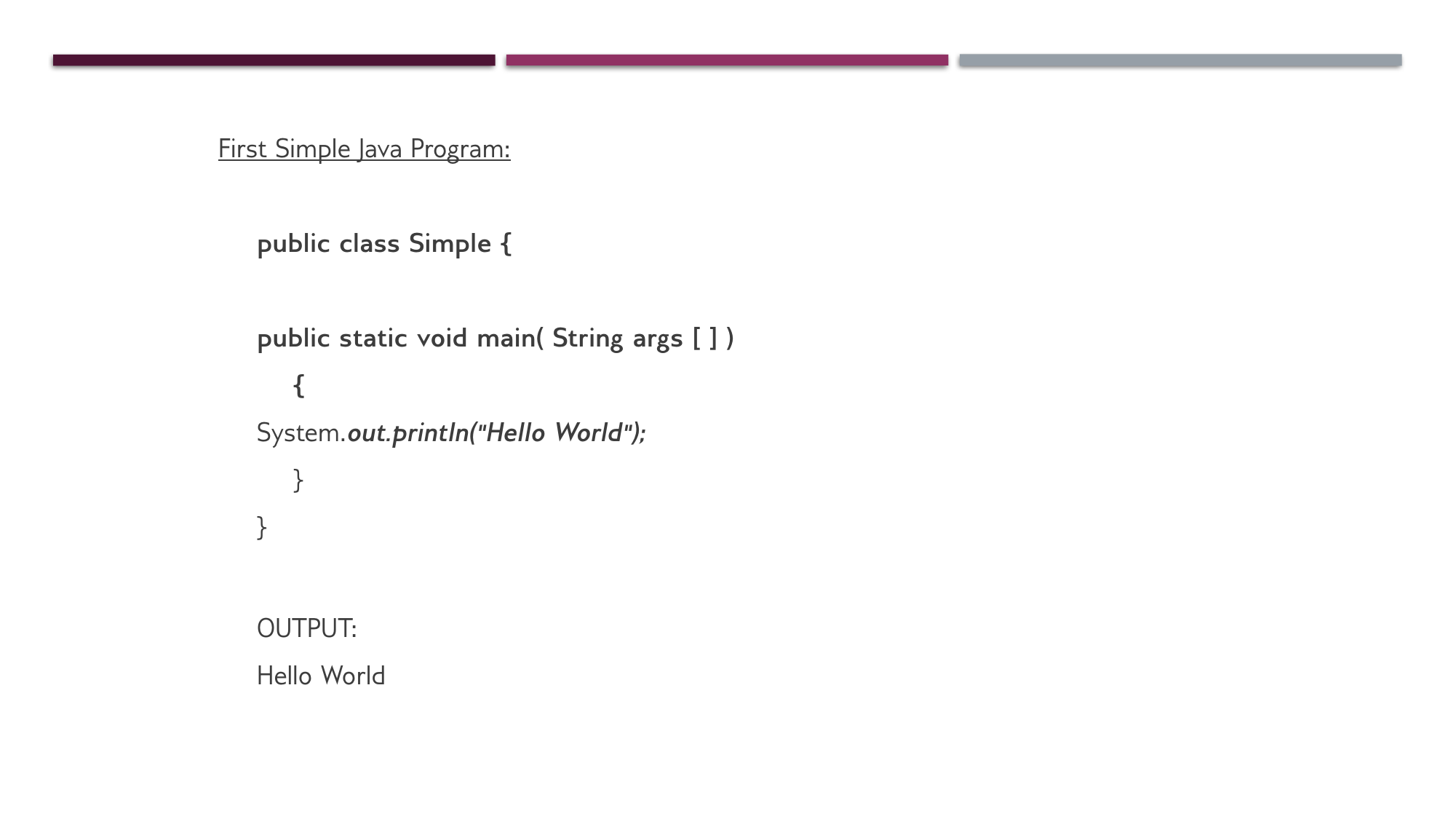

First Simple Java Program:

public class Simple {

public static void main( String args [ ] )
	{
System.out.println("Hello World");
	}
}

OUTPUT:
Hello World